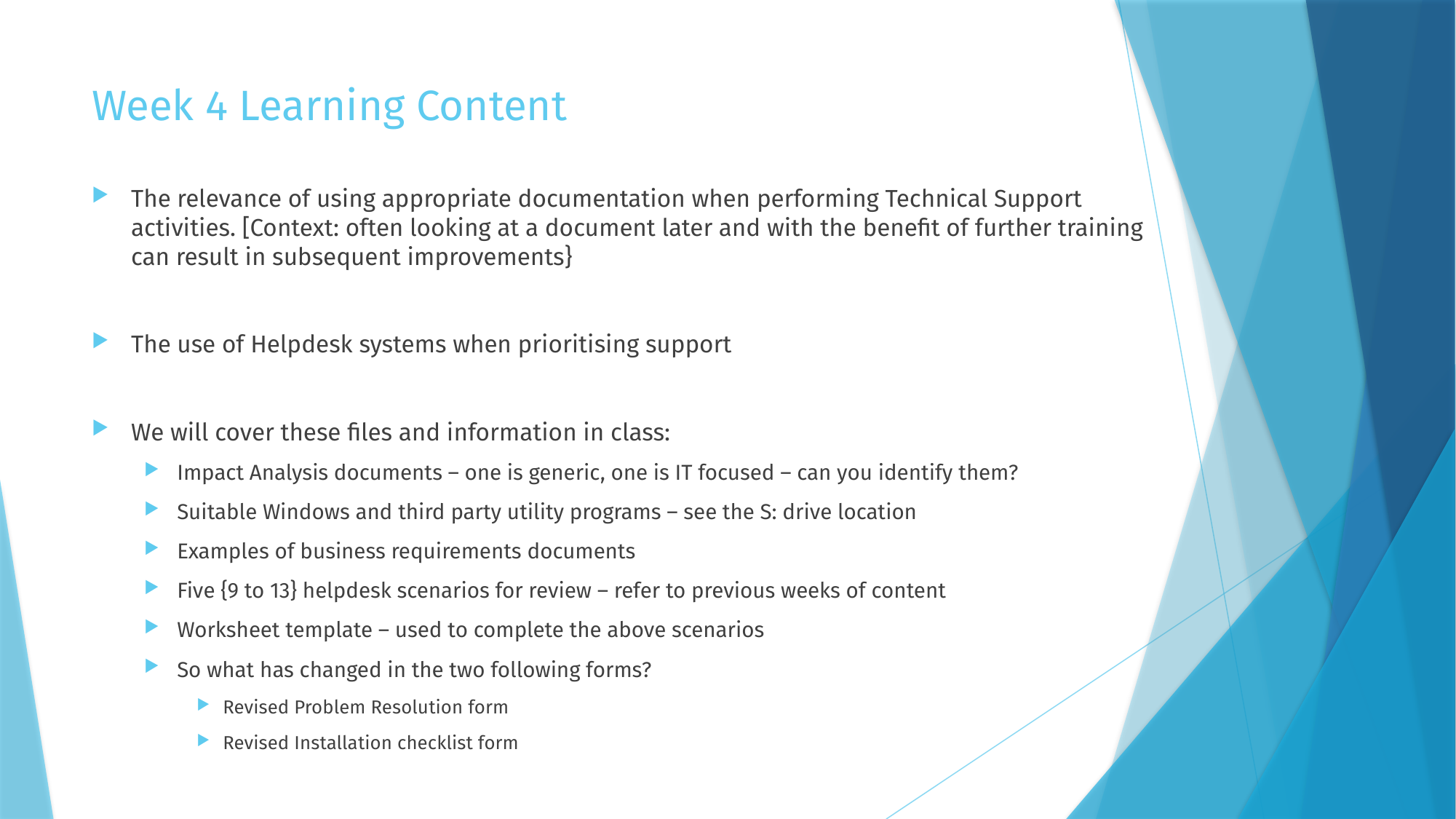

# Week 4 Learning Content
The relevance of using appropriate documentation when performing Technical Support activities. [Context: often looking at a document later and with the benefit of further training can result in subsequent improvements}

The use of Helpdesk systems when prioritising support

We will cover these files and information in class:
Impact Analysis documents – one is generic, one is IT focused – can you identify them?
Suitable Windows and third party utility programs – see the S: drive location
Examples of business requirements documents
Five {9 to 13} helpdesk scenarios for review – refer to previous weeks of content
Worksheet template – used to complete the above scenarios
So what has changed in the two following forms?
Revised Problem Resolution form
Revised Installation checklist form